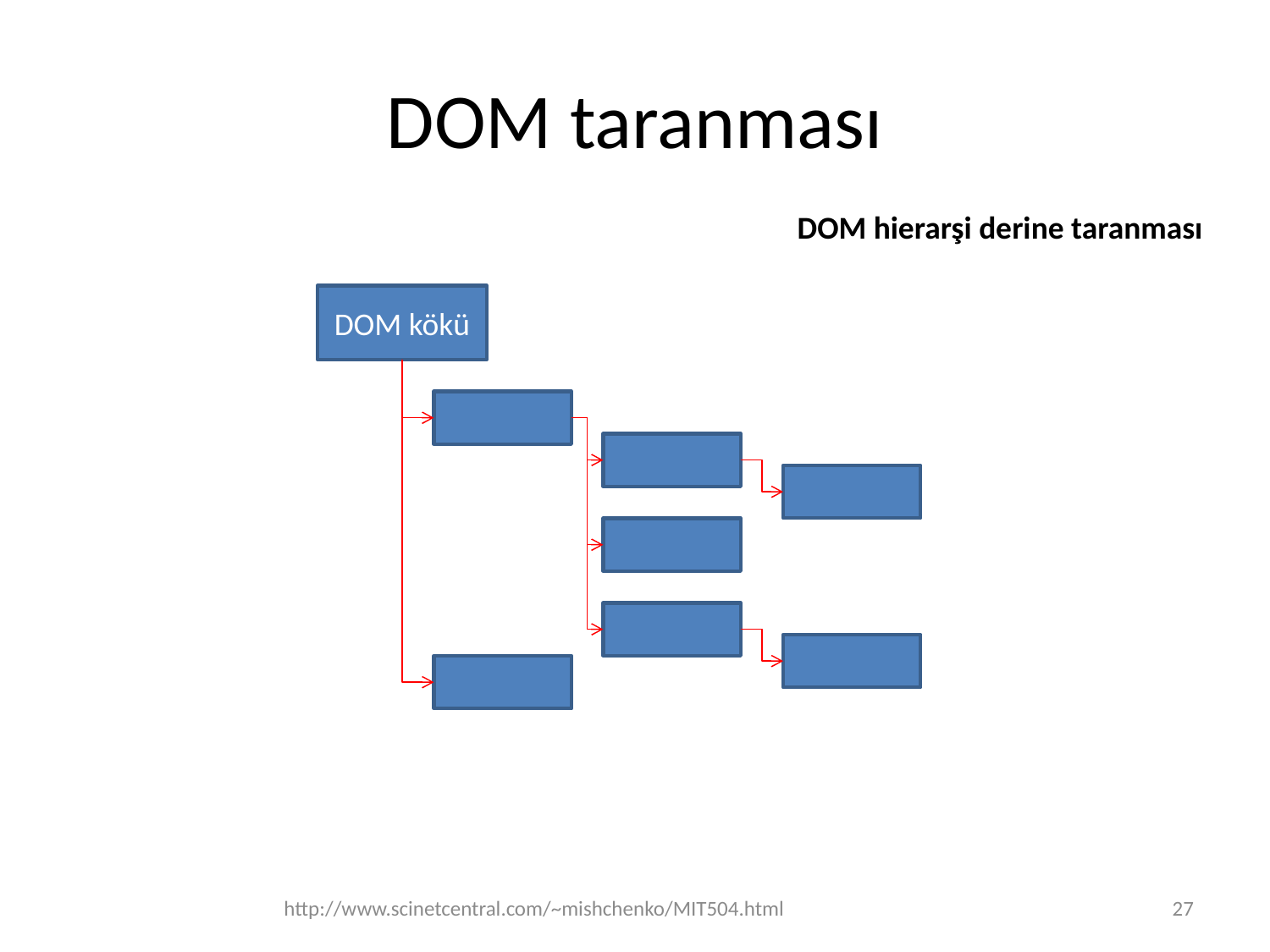

# DOM taranması
DOM hierarşi derine taranması
DOM kökü

http://www.scinetcentral.com/~mishchenko/MIT504.html
27